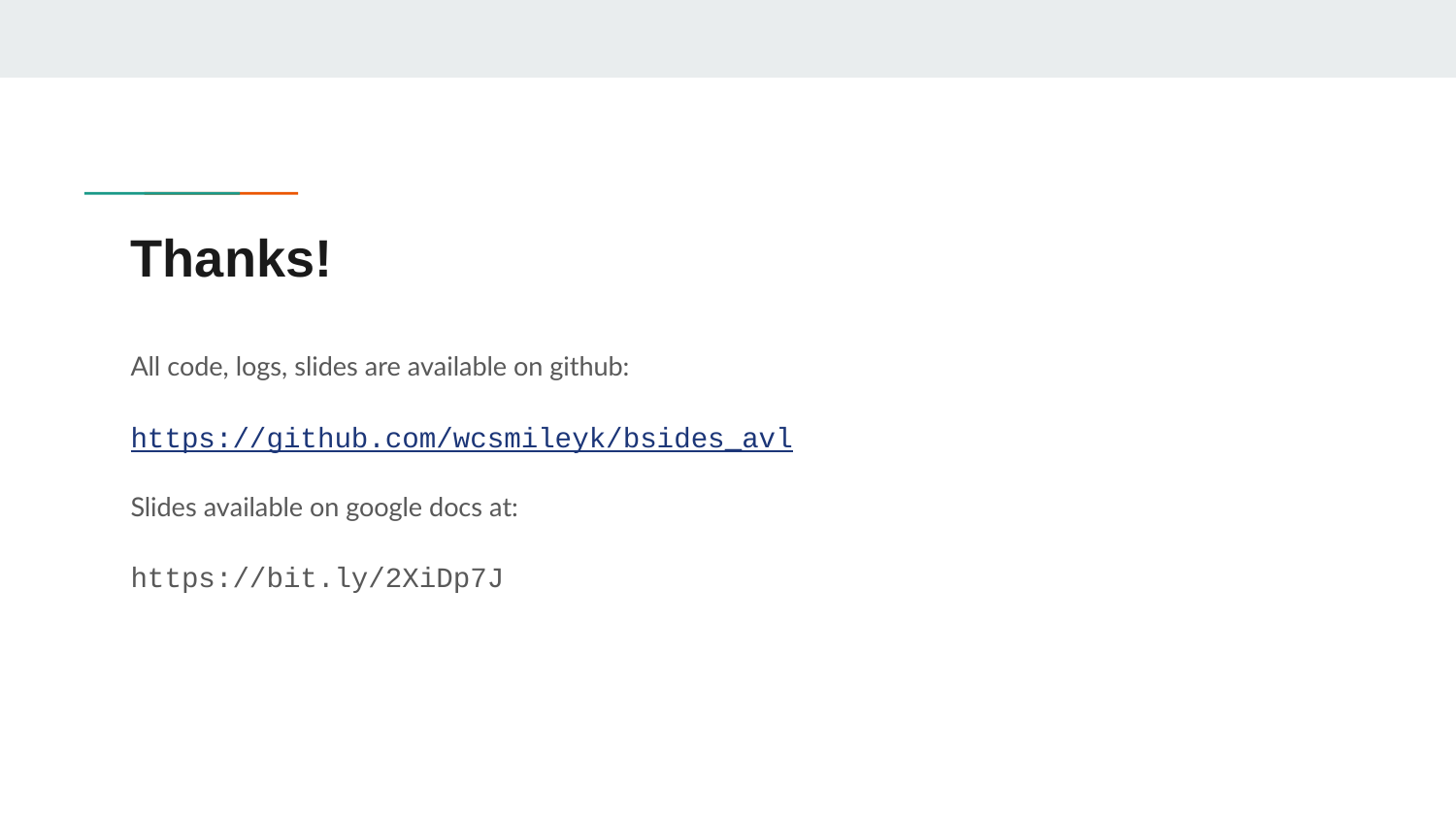

# Thanks!
All code, logs, slides are available on github:
https://github.com/wcsmileyk/bsides_avl
Slides available on google docs at:
https://bit.ly/2XiDp7J